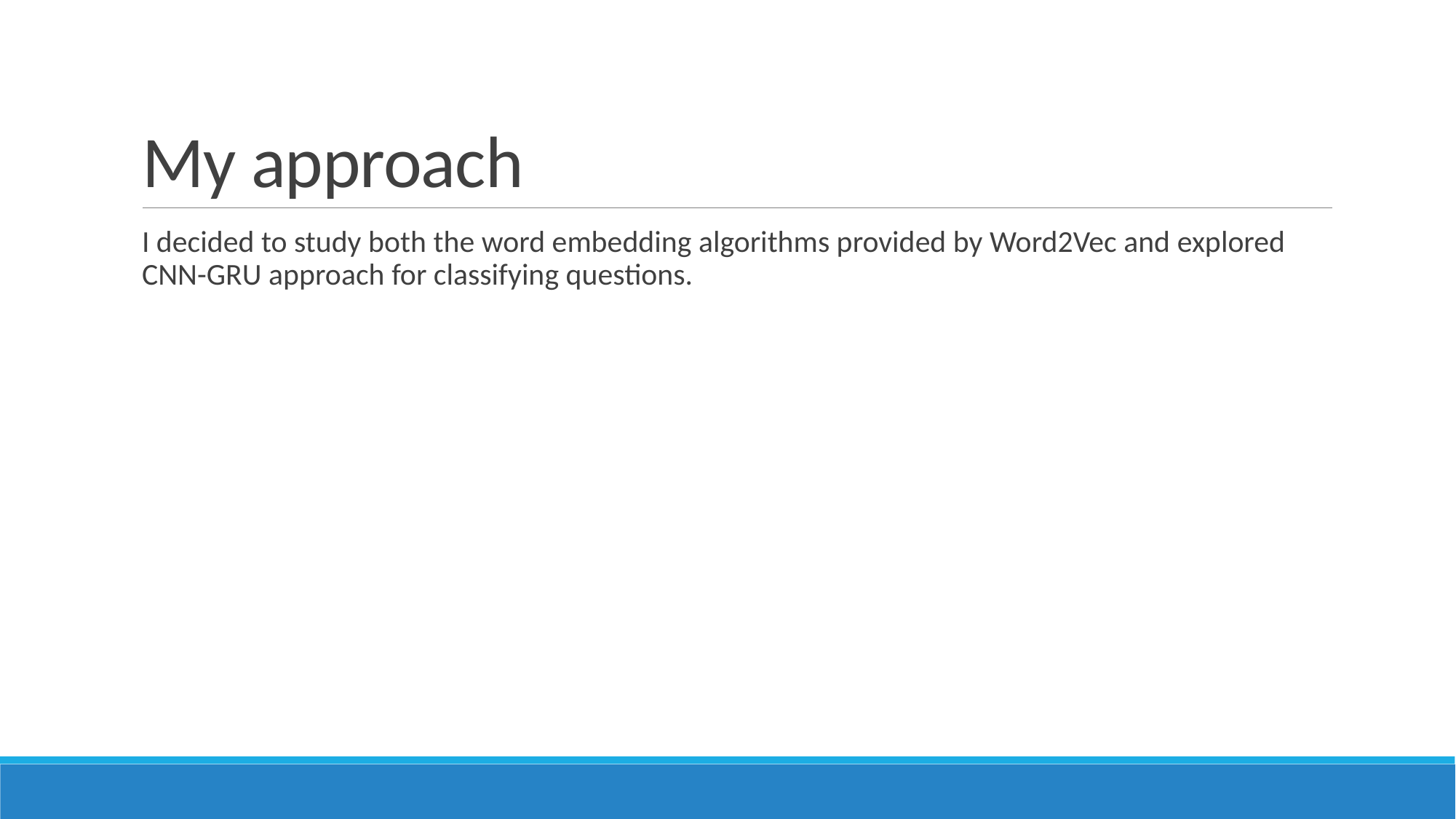

# My approach
I decided to study both the word embedding algorithms provided by Word2Vec and explored CNN-GRU approach for classifying questions.